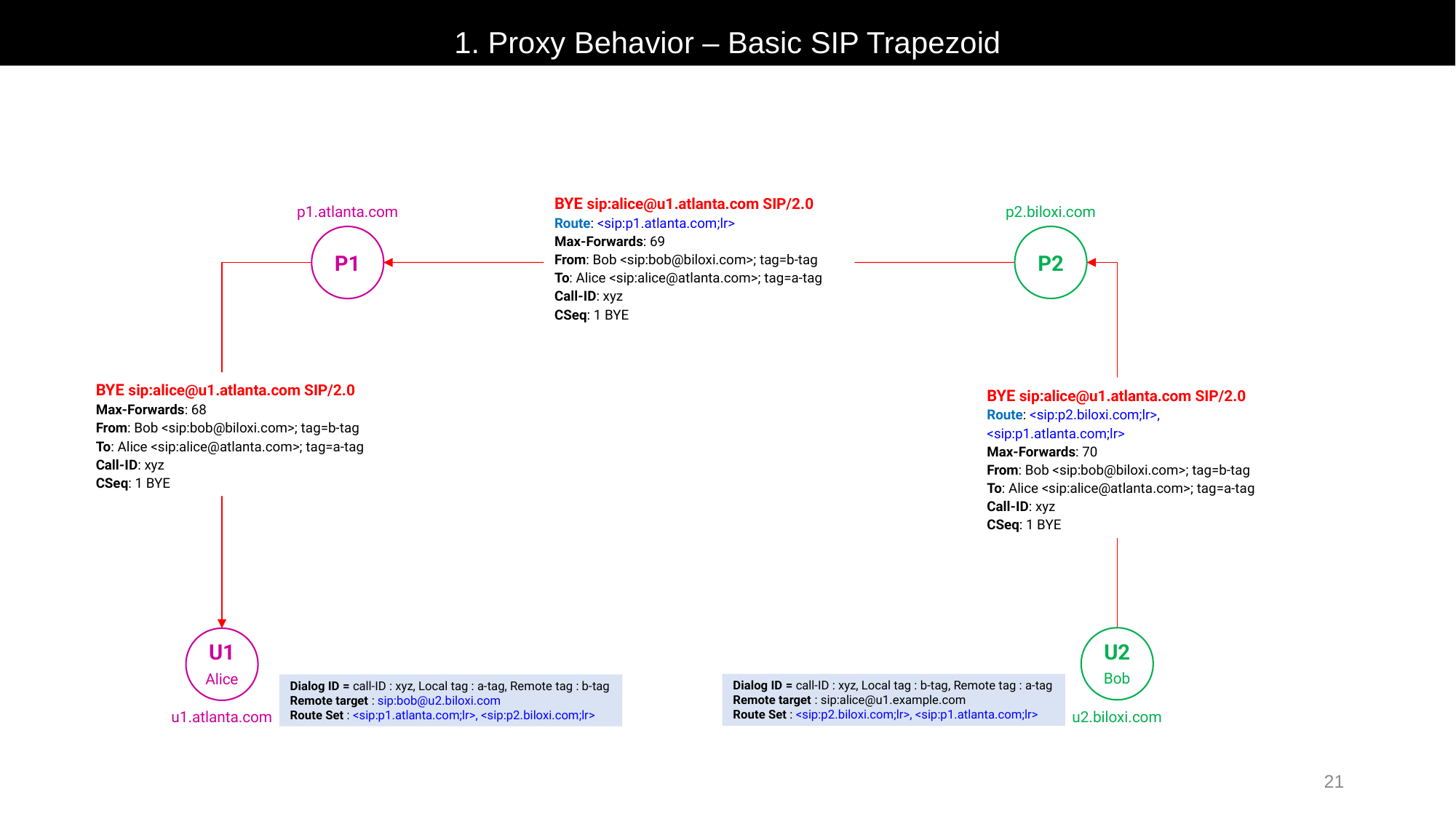

# 1. Proxy Behavior – Basic SIP Trapezoid
BYE sip:alice@u1.atlanta.com SIP/2.0
Route: <sip:p1.atlanta.com;lr>
Max-Forwards: 69
From: Bob <sip:bob@biloxi.com>; tag=b-tag
To: Alice <sip:alice@atlanta.com>; tag=a-tag
Call-ID: xyz
CSeq: 1 BYE
p1.atlanta.com
p2.biloxi.com
P2
P1
BYE sip:alice@u1.atlanta.com SIP/2.0
Max-Forwards: 68
From: Bob <sip:bob@biloxi.com>; tag=b-tag
To: Alice <sip:alice@atlanta.com>; tag=a-tag
Call-ID: xyz
CSeq: 1 BYE
BYE sip:alice@u1.atlanta.com SIP/2.0
Route: <sip:p2.biloxi.com;lr>, <sip:p1.atlanta.com;lr>
Max-Forwards: 70
From: Bob <sip:bob@biloxi.com>; tag=b-tag
To: Alice <sip:alice@atlanta.com>; tag=a-tag
Call-ID: xyz
CSeq: 1 BYE
U2

Bob
U1

Alice
Dialog ID = call-ID : xyz, Local tag : b-tag, Remote tag : a-tag
Remote target : sip:alice@u1.example.com
Route Set : <sip:p2.biloxi.com;lr>, <sip:p1.atlanta.com;lr>
Dialog ID = call-ID : xyz, Local tag : a-tag, Remote tag : b-tag
Remote target : sip:bob@u2.biloxi.com
Route Set : <sip:p1.atlanta.com;lr>, <sip:p2.biloxi.com;lr>
u1.atlanta.com
u2.biloxi.com
21